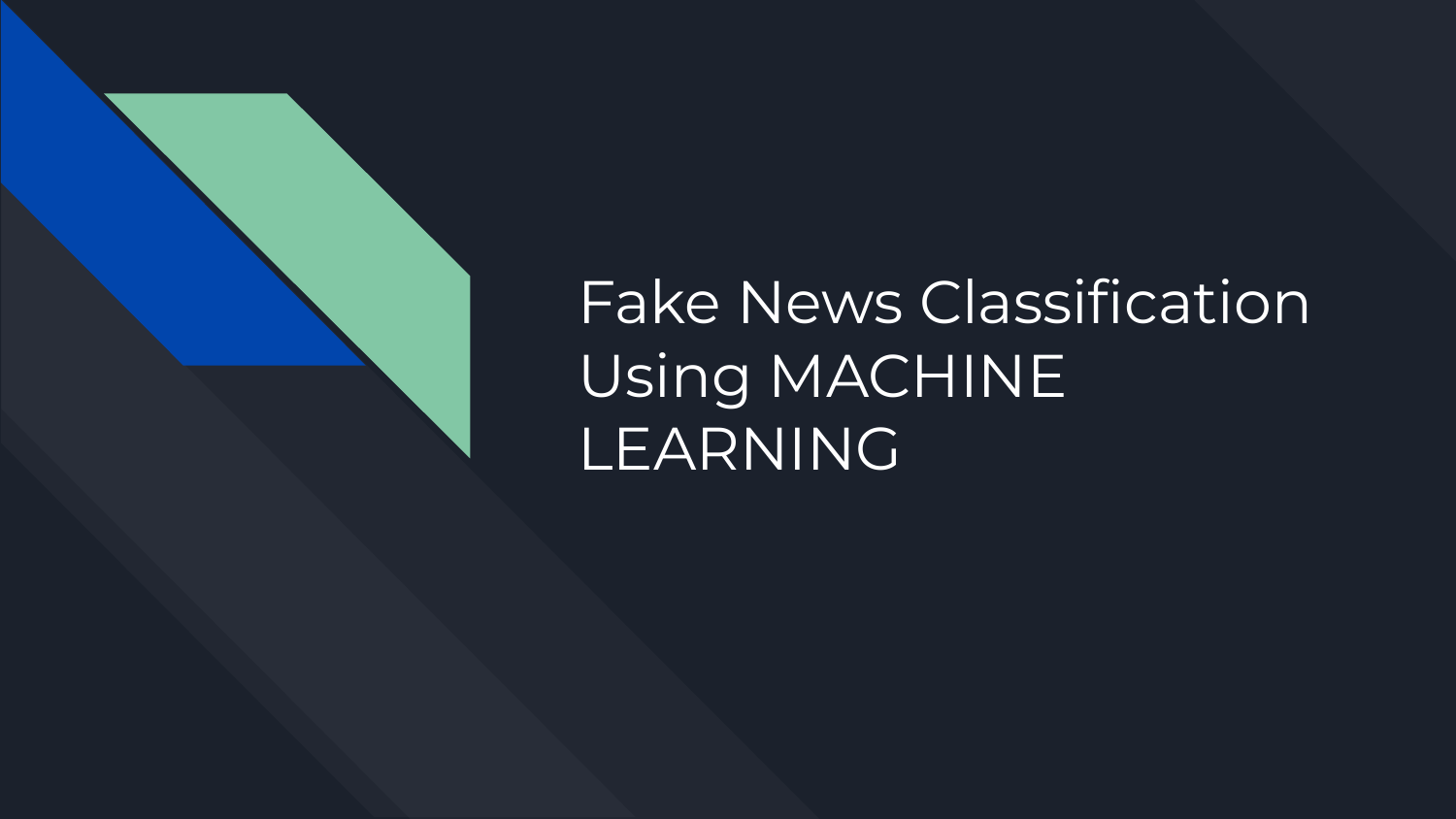

# Fake News Classification Using MACHINE LEARNING